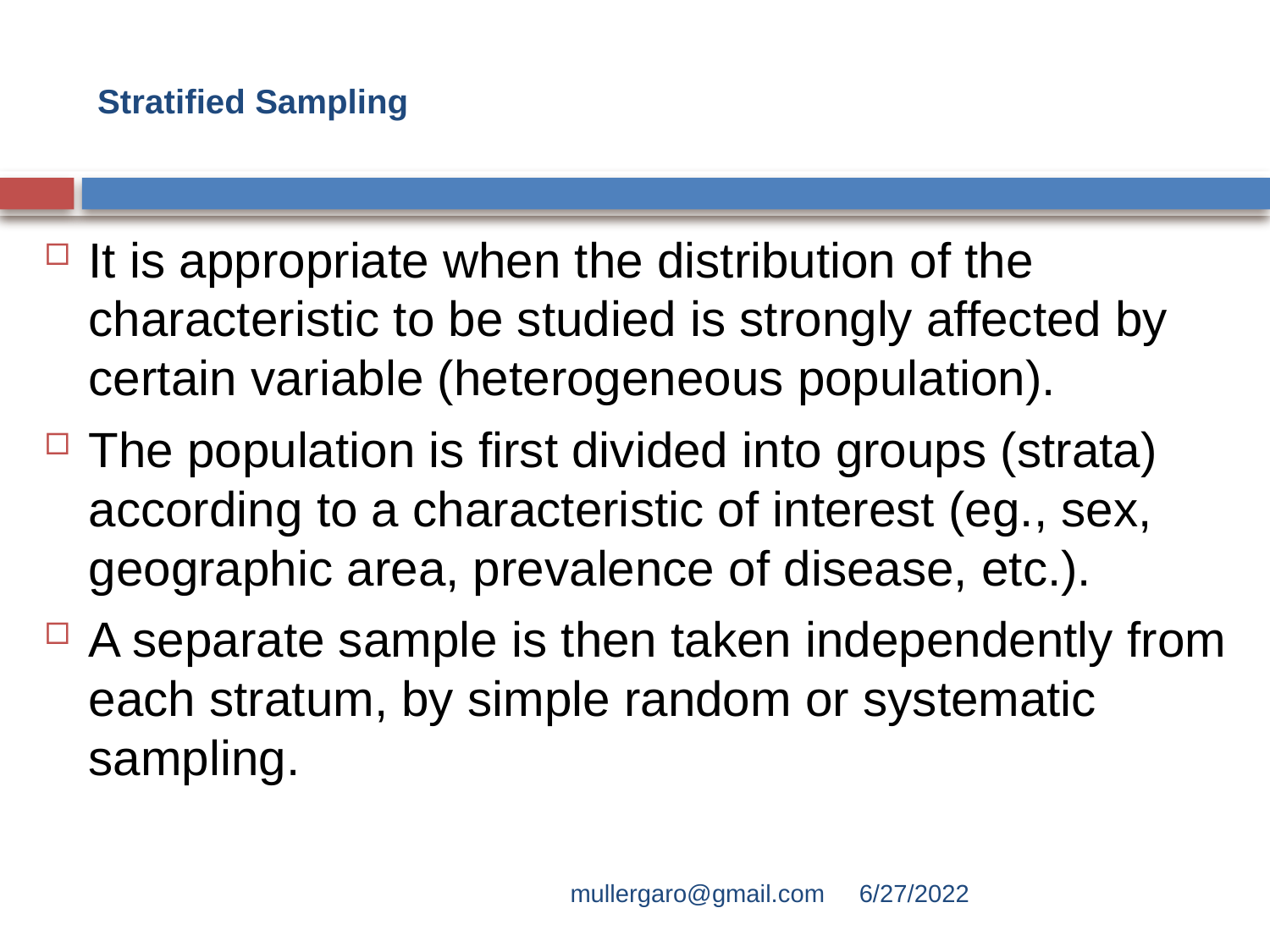

# Stratified Sampling
It is appropriate when the distribution of the characteristic to be studied is strongly affected by certain variable (heterogeneous population).
The population is first divided into groups (strata) according to a characteristic of interest (eg., sex, geographic area, prevalence of disease, etc.).
A separate sample is then taken independently from each stratum, by simple random or systematic sampling.
mullergaro@gmail.com
6/27/2022